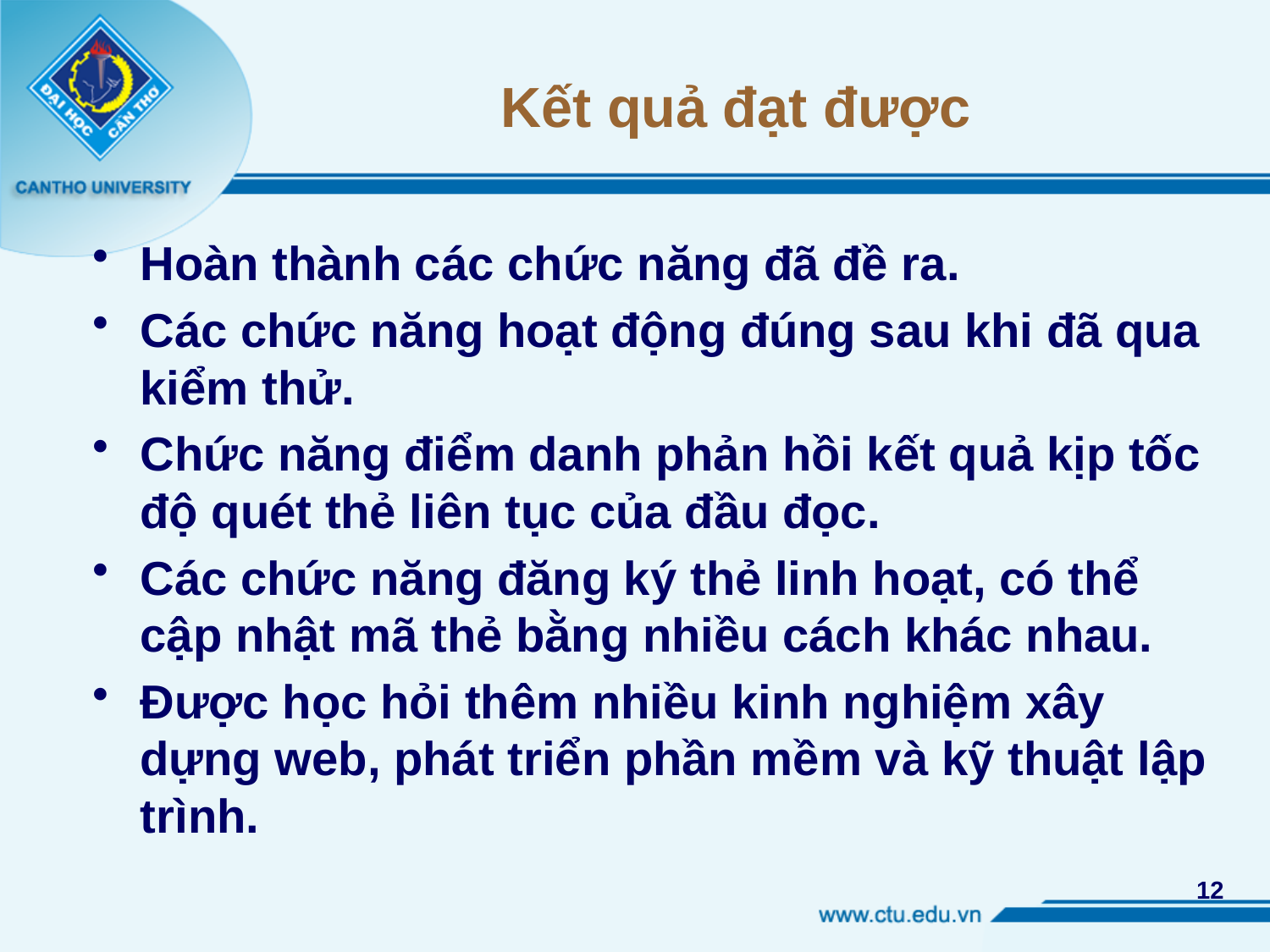

# Kết quả đạt được
Hoàn thành các chức năng đã đề ra.
Các chức năng hoạt động đúng sau khi đã qua kiểm thử.
Chức năng điểm danh phản hồi kết quả kịp tốc độ quét thẻ liên tục của đầu đọc.
Các chức năng đăng ký thẻ linh hoạt, có thể cập nhật mã thẻ bằng nhiều cách khác nhau.
Được học hỏi thêm nhiều kinh nghiệm xây dựng web, phát triển phần mềm và kỹ thuật lập trình.
12